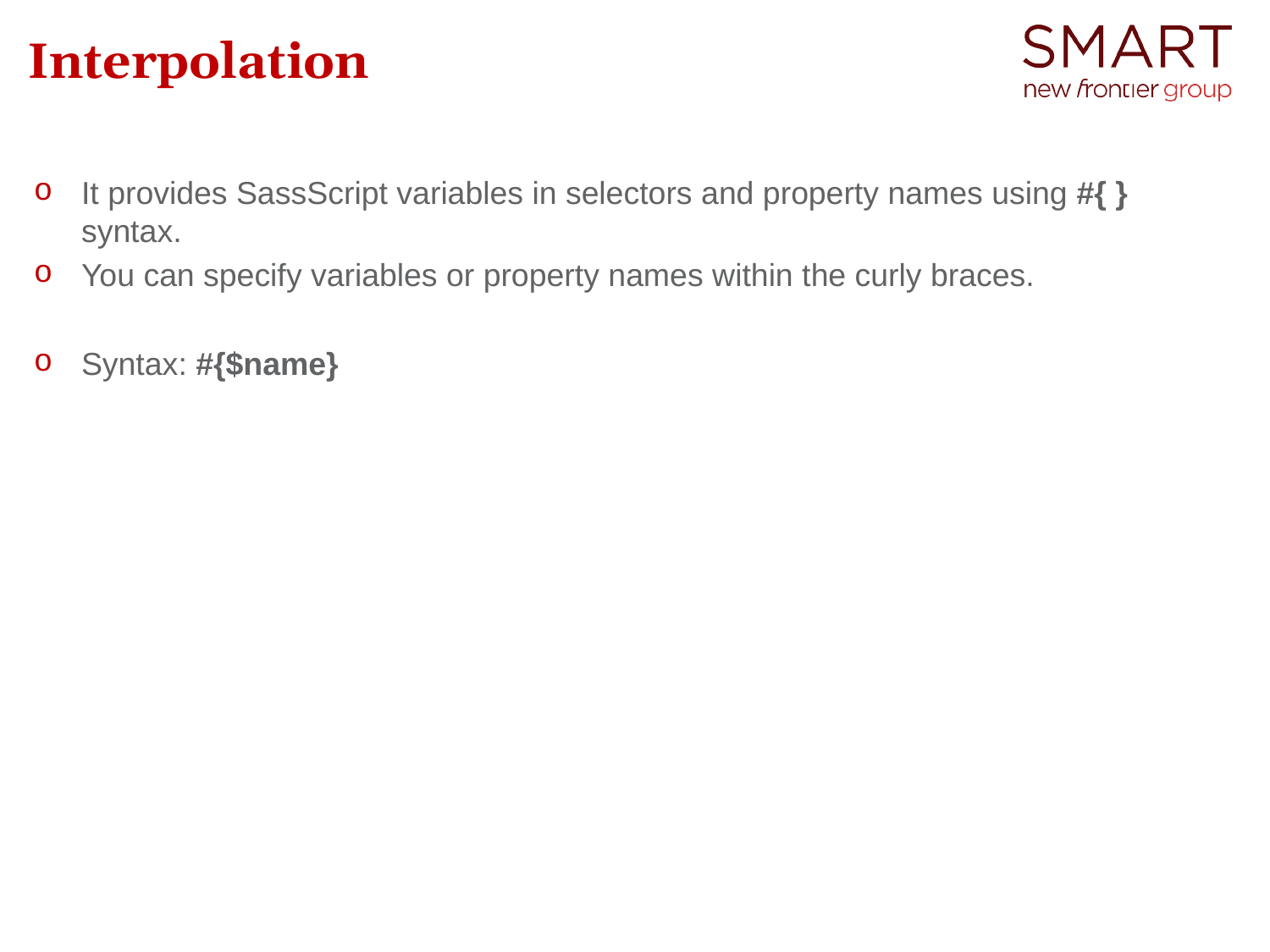

# Interpolation
It provides SassScript variables in selectors and property names using #{ } syntax.
You can specify variables or property names within the curly braces.

Syntax: #{$name}